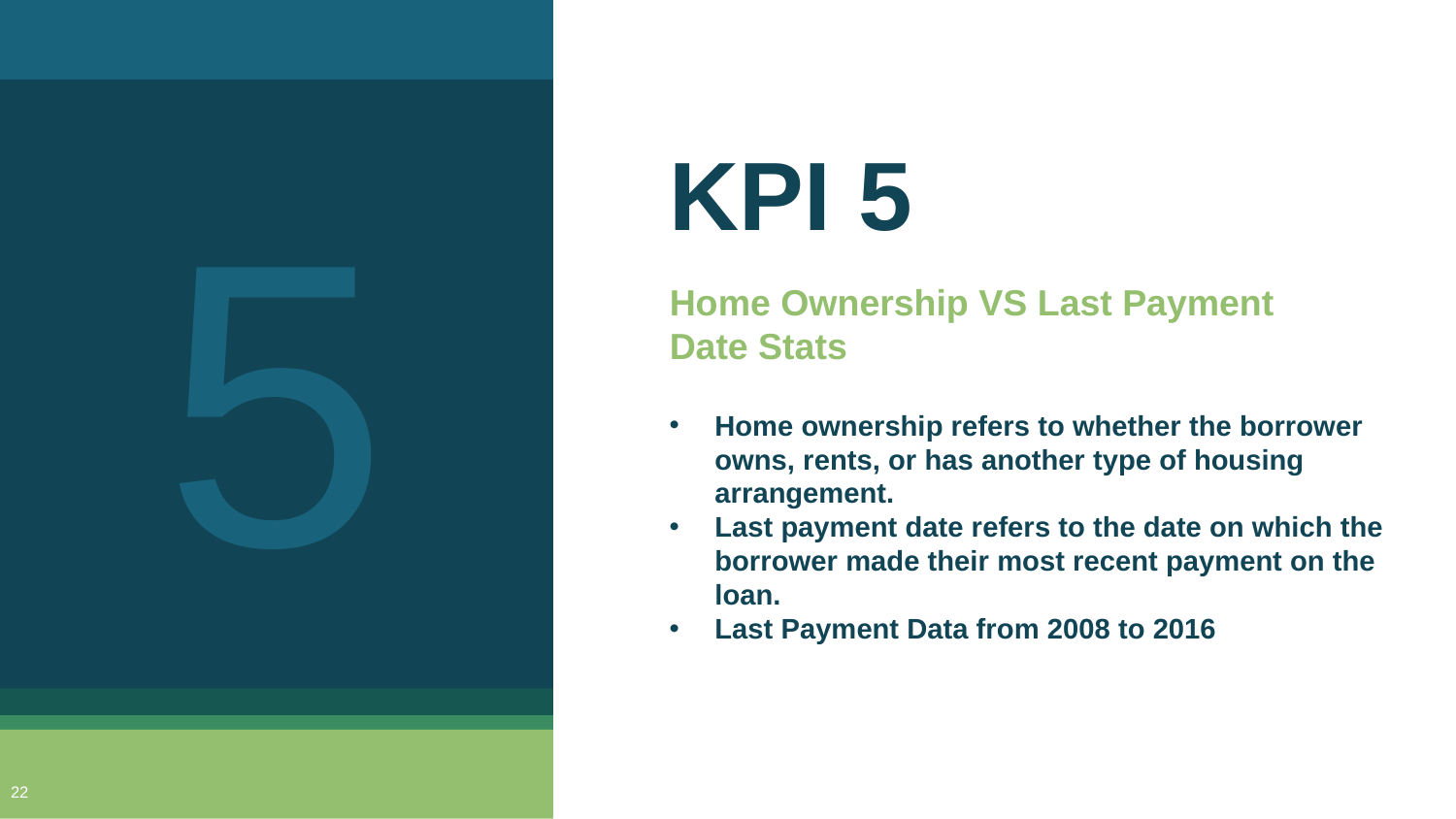

5
# KPI 5
Home Ownership VS Last Payment Date Stats
Home ownership refers to whether the borrower owns, rents, or has another type of housing arrangement.
Last payment date refers to the date on which the borrower made their most recent payment on the loan.
Last Payment Data from 2008 to 2016
22